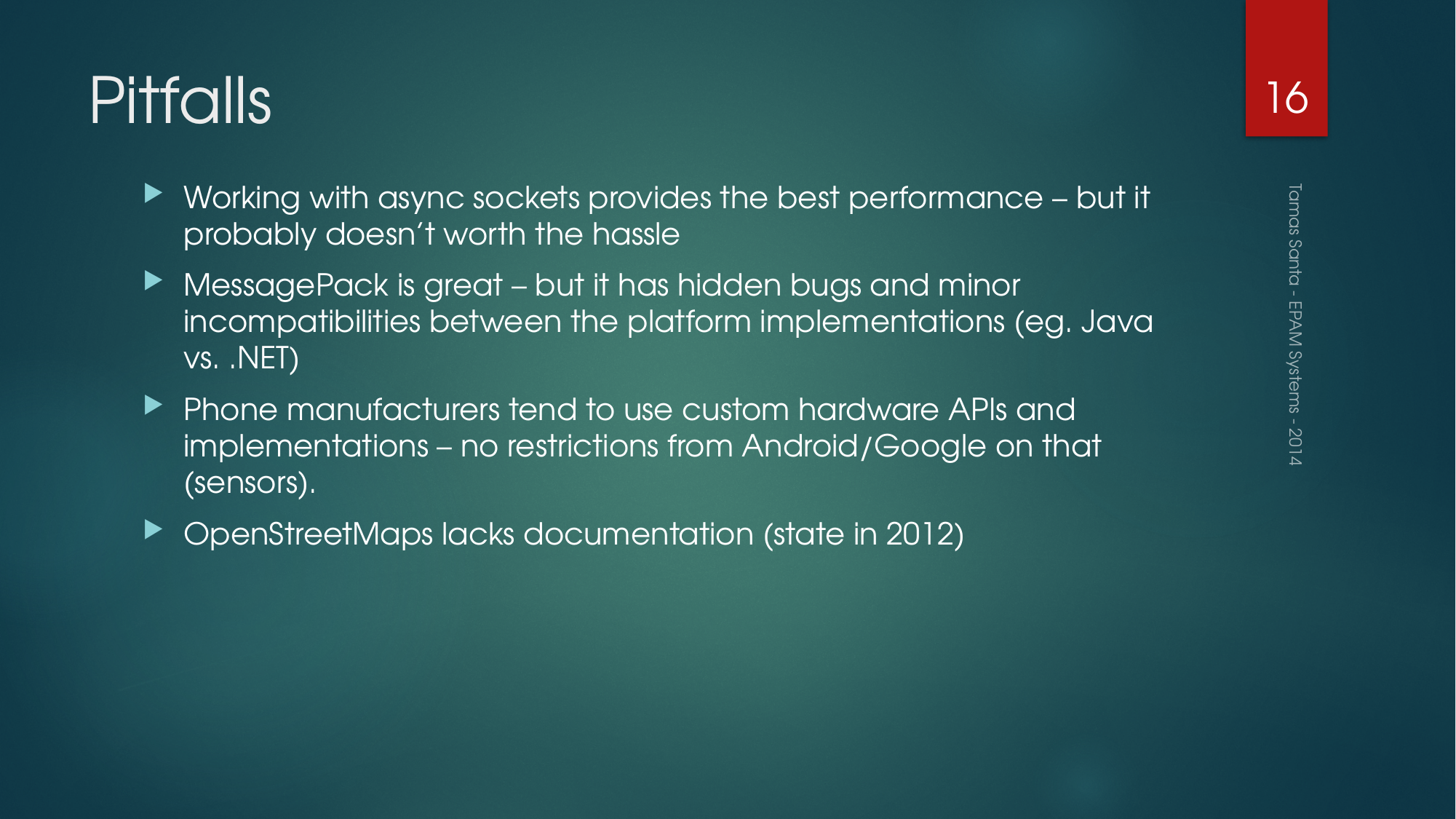

16
# Pitfalls
Working with async sockets provides the best performance – but it probably doesn’t worth the hassle
MessagePack is great – but it has hidden bugs and minor incompatibilities between the platform implementations (eg. Java vs. .NET)
Phone manufacturers tend to use custom hardware APIs and implementations – no restrictions from Android/Google on that (sensors).
OpenStreetMaps lacks documentation (state in 2012)
Tamas Santa - EPAM Systems - 2014